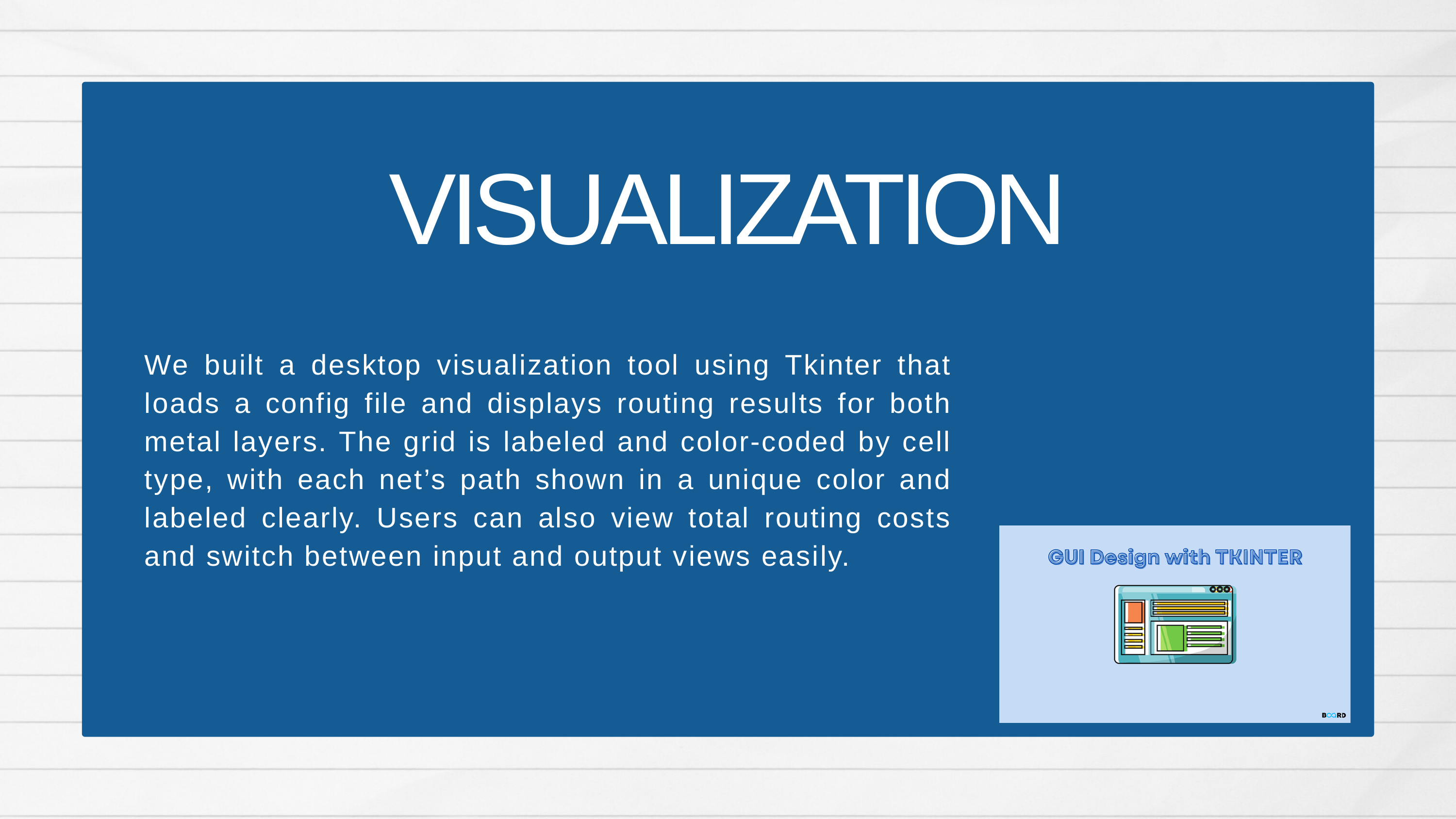

VISUALIZATION
We built a desktop visualization tool using Tkinter that loads a config file and displays routing results for both metal layers. The grid is labeled and color-coded by cell type, with each net’s path shown in a unique color and labeled clearly. Users can also view total routing costs and switch between input and output views easily.